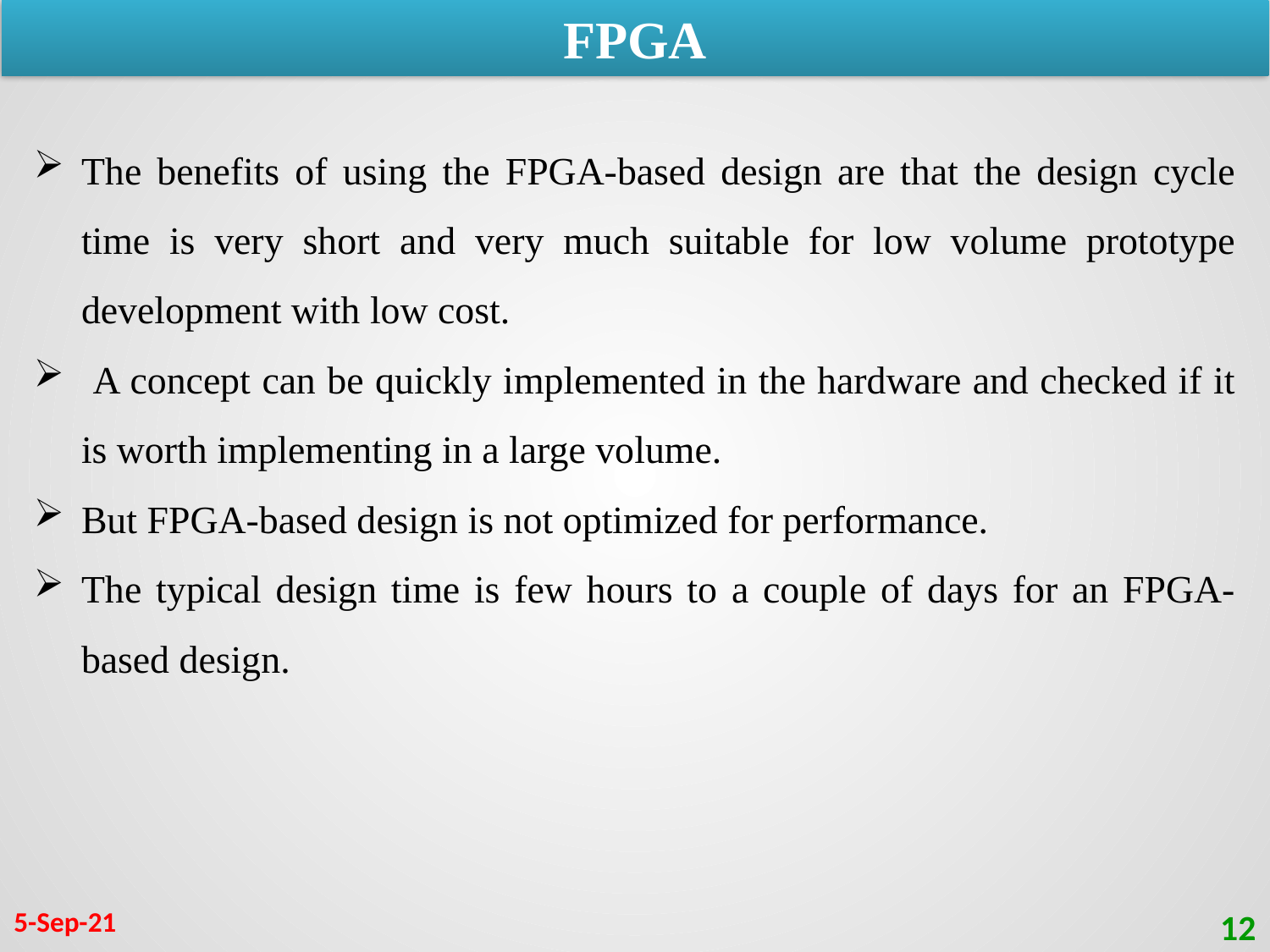

FPGA
The benefits of using the FPGA-based design are that the design cycle time is very short and very much suitable for low volume prototype development with low cost.
 A concept can be quickly implemented in the hardware and checked if it is worth implementing in a large volume.
But FPGA-based design is not optimized for performance.
The typical design time is few hours to a couple of days for an FPGA-based design.
5-Sep-21
12